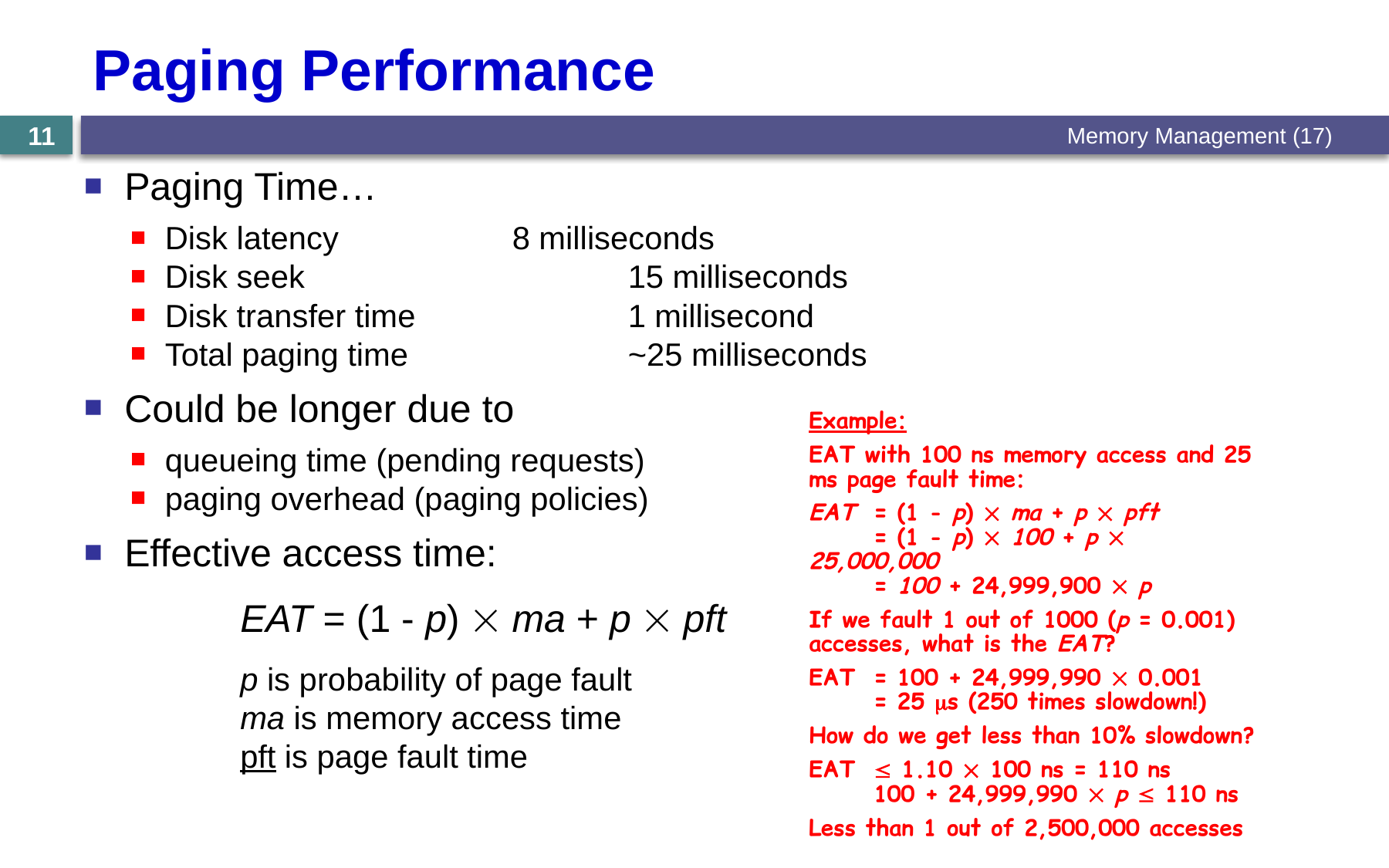

# Paging Performance
Memory Management (17)
11
Paging Time…
Disk latency		8 milliseconds
Disk seek			15 milliseconds
Disk transfer time		1 millisecond
Total paging time		~25 milliseconds
Could be longer due to
queueing time (pending requests)
paging overhead (paging policies)
Effective access time:
		EAT = (1 - p) × ma + p × pft
		p is probability of page fault
		ma is memory access time
		pft is page fault time

Example:
EAT with 100 ns memory access and 25 ms page fault time:
EAT	= (1 - p) × ma + p × pft
	= (1 - p) × 100 + p × 25,000,000
	= 100 + 24,999,900 × p
If we fault 1 out of 1000 (p = 0.001) accesses, what is the EAT?
EAT	= 100 + 24,999,990 × 0.001
	= 25 μs (250 times slowdown!)
How do we get less than 10% slowdown?
EAT	≤ 1.10 × 100 ns = 110 ns
	100 + 24,999,990 × p ≤ 110 ns
Less than 1 out of 2,500,000 accesses